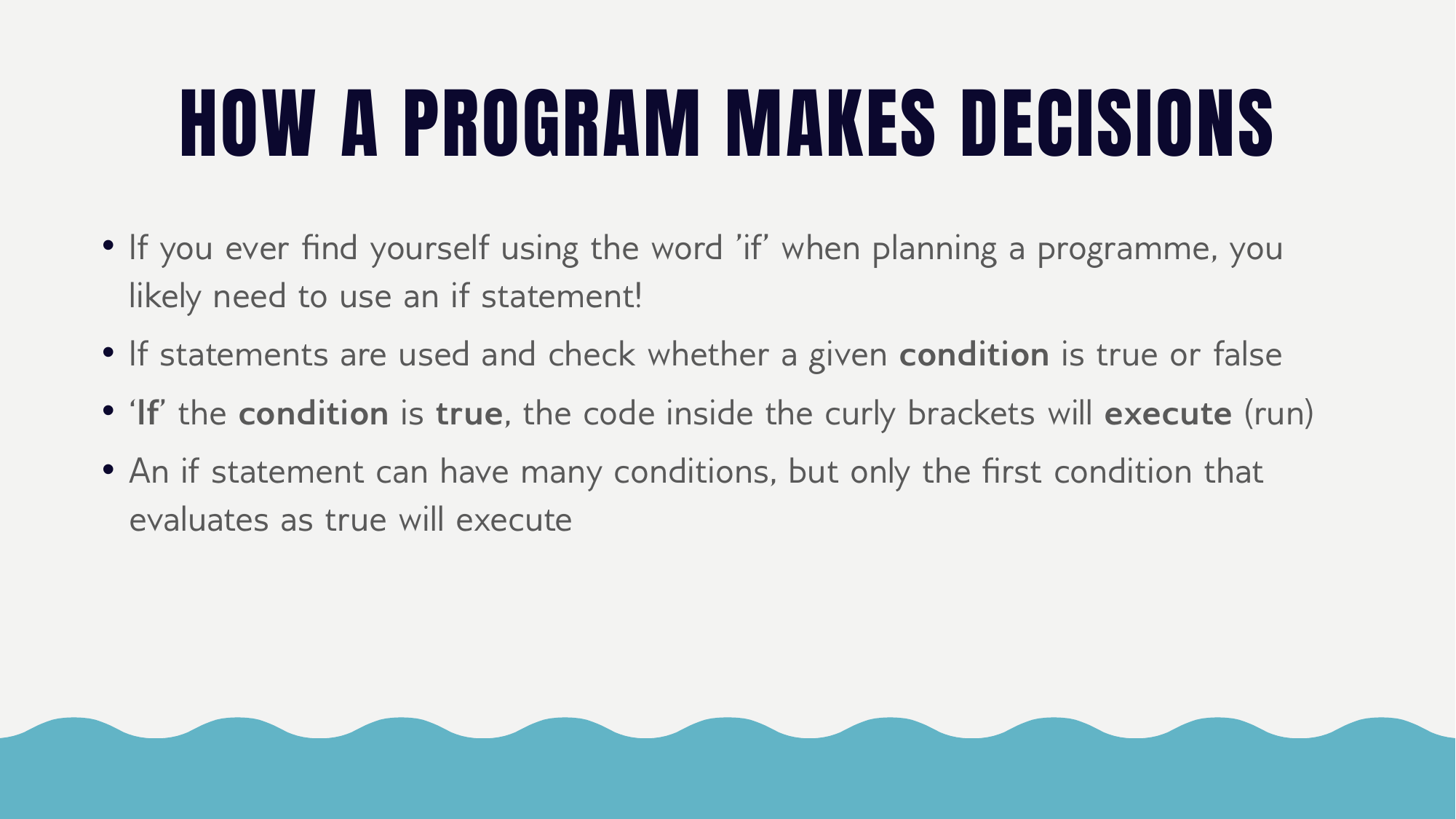

# How a program makes decisions
If you ever find yourself using the word ’if’ when planning a programme, you likely need to use an if statement!
If statements are used and check whether a given condition is true or false
‘If’ the condition is true, the code inside the curly brackets will execute (run)
An if statement can have many conditions, but only the first condition that evaluates as true will execute